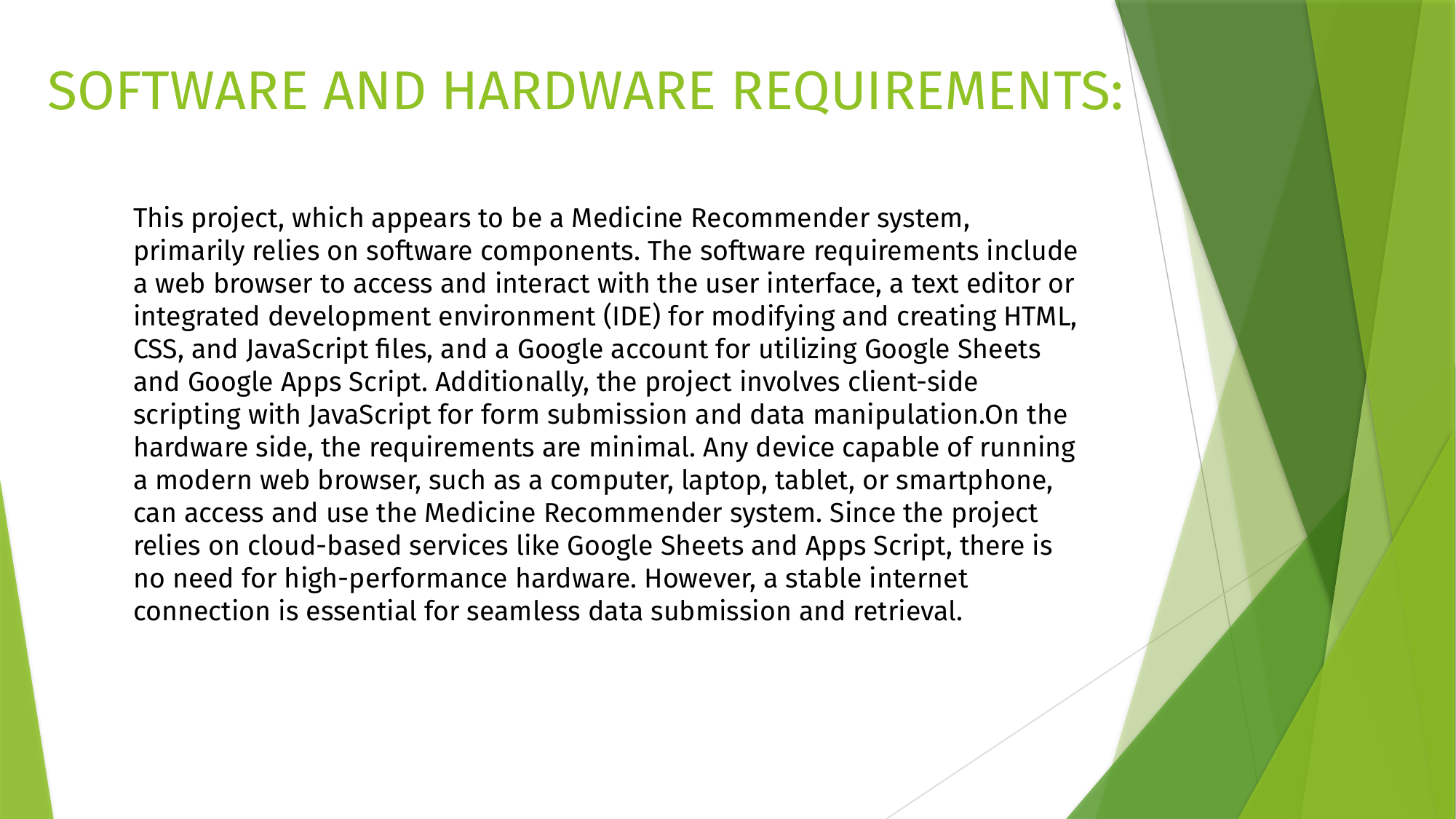

# SOFTWARE AND HARDWARE REQUIREMENTS:
This project, which appears to be a Medicine Recommender system, primarily relies on software components. The software requirements include a web browser to access and interact with the user interface, a text editor or integrated development environment (IDE) for modifying and creating HTML, CSS, and JavaScript files, and a Google account for utilizing Google Sheets and Google Apps Script. Additionally, the project involves client-side scripting with JavaScript for form submission and data manipulation.On the hardware side, the requirements are minimal. Any device capable of running a modern web browser, such as a computer, laptop, tablet, or smartphone, can access and use the Medicine Recommender system. Since the project relies on cloud-based services like Google Sheets and Apps Script, there is no need for high-performance hardware. However, a stable internet connection is essential for seamless data submission and retrieval.